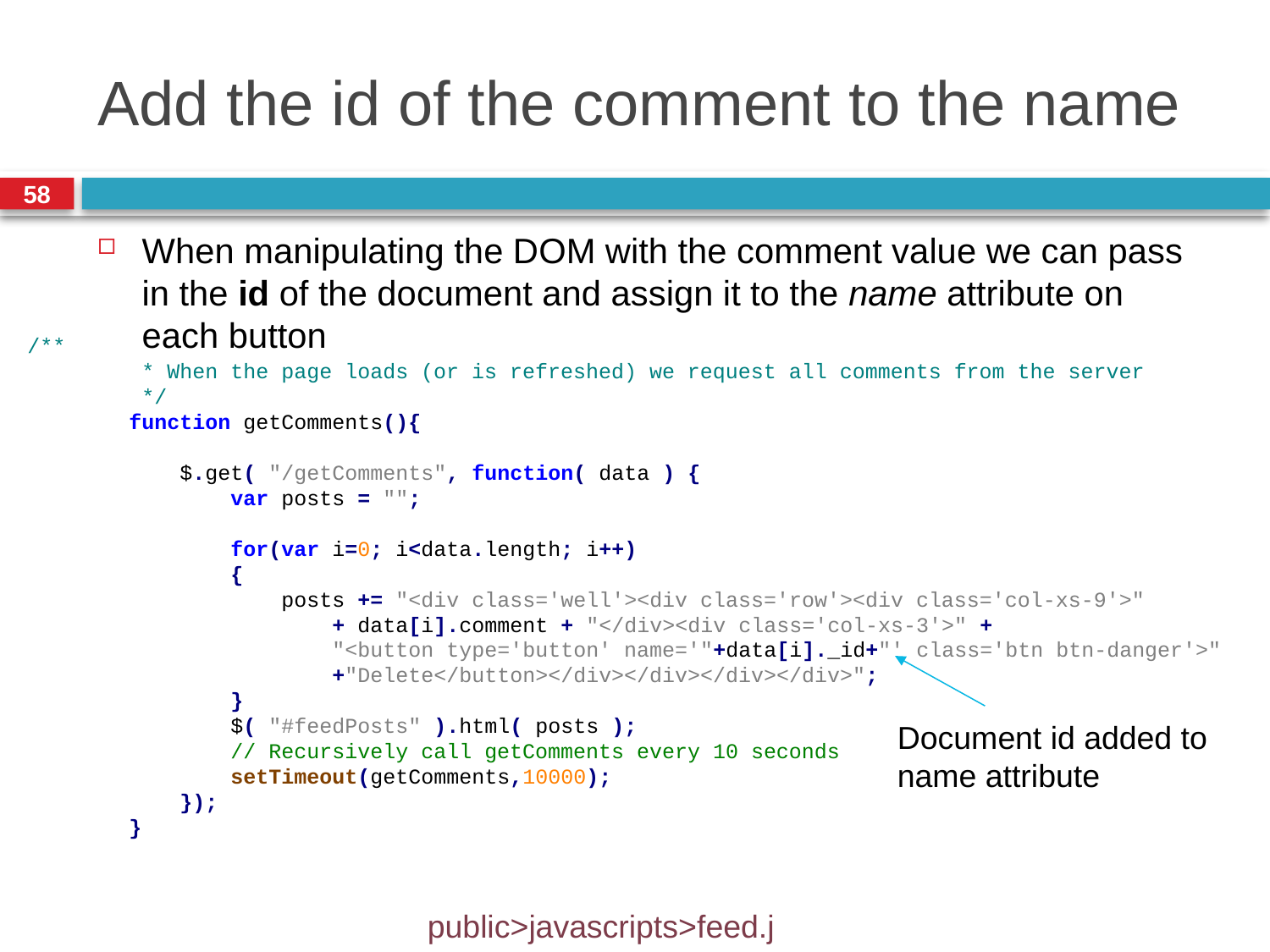

# Add the id of the comment to the name
58
When manipulating the DOM with the comment value we can pass in the id of the document and assign it to the name attribute on each button
/**
         * When the page loads (or is refreshed) we request all comments from the server
         */
        function getComments(){

            $.get( "/getComments", function( data ) {
                var posts = "";

                for(var i=0; i<data.length; i++)
                {
                    posts += "<div class='well'><div class='row'><div class='col-xs-9'>"
                        + data[i].comment + "</div><div class='col-xs-3'>" +
                        "<button type='button' name='"+data[i]._id+"' class='btn btn-danger'>" 		    +"Delete</button></div></div></div></div>";
                }
                $( "#feedPosts" ).html( posts );
                // Recursively call getComments every 10 seconds
                setTimeout(getComments,10000);
            });
        }
Document id added to name attribute
public>javascripts>feed.js